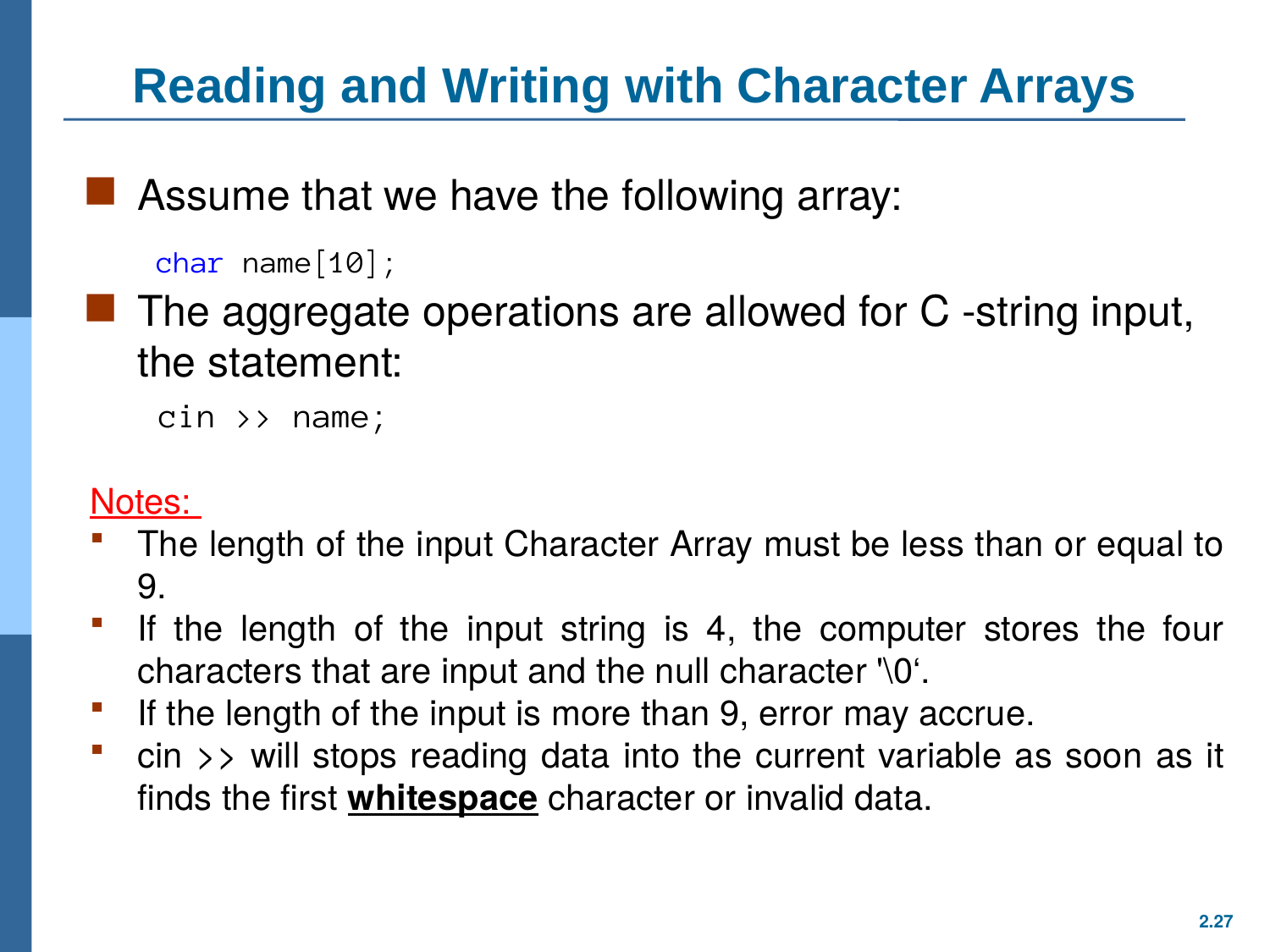

# Reading and Writing with Character Arrays
Assume that we have the following array:

The aggregate operations are allowed for C -string input, the statement:
   cin >> name;

Notes:
The length of the input Character Array must be less than or equal to 9.
If the length of the input string is 4, the computer stores the four characters that are input and the null character '\0‘.
If the length of the input is more than 9, error may accrue.
cin >> will stops reading data into the current variable as soon as it finds the first whitespace character or invalid data.
char name[10];